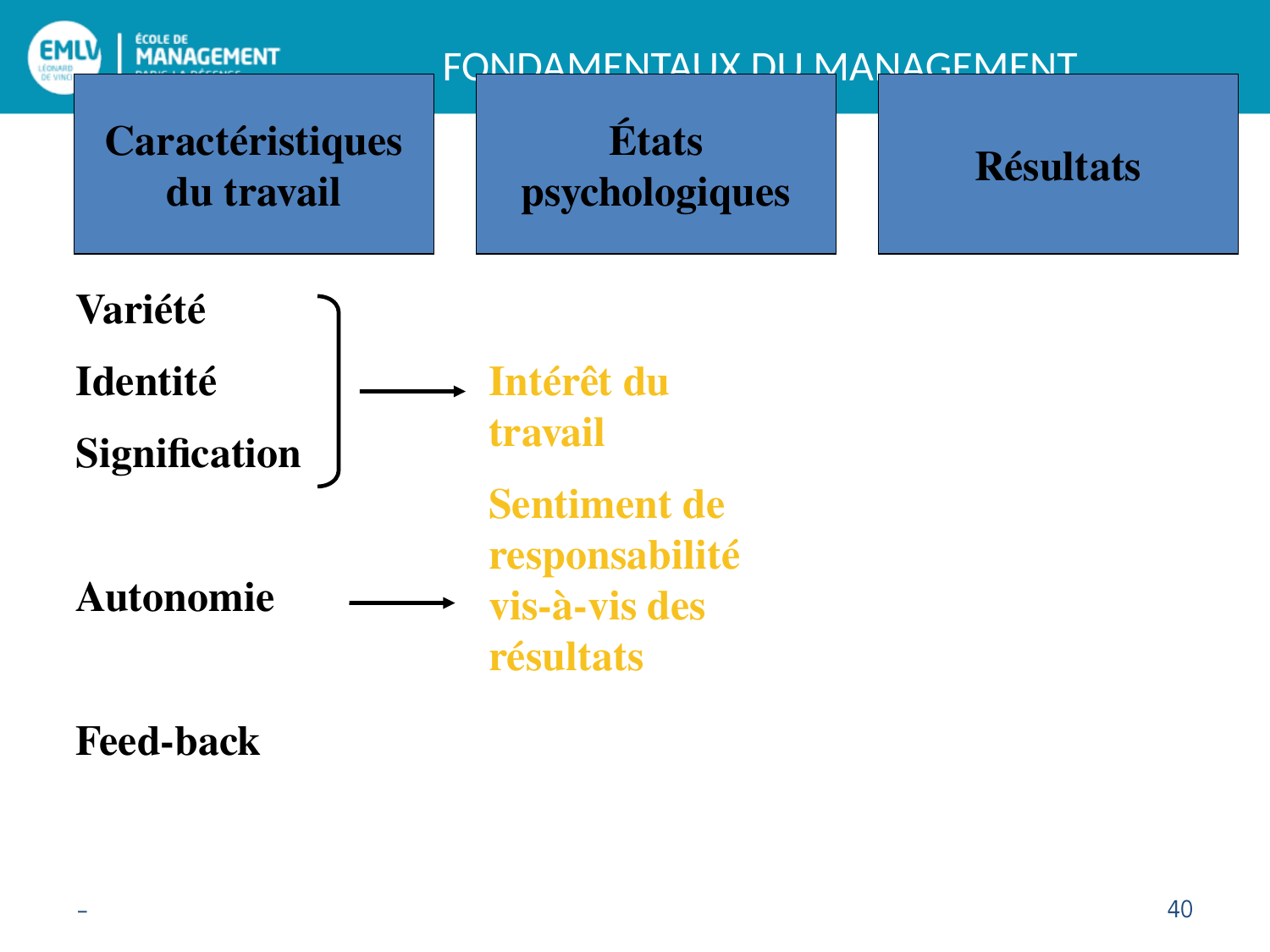

Caractéristiques
du travail
États
psychologiques
Résultats
Variété
Identité
Signification

Autonomie

Feed-back

Intérêt du travail
Sentiment de responsabilité vis-à-vis des résultats

–
40